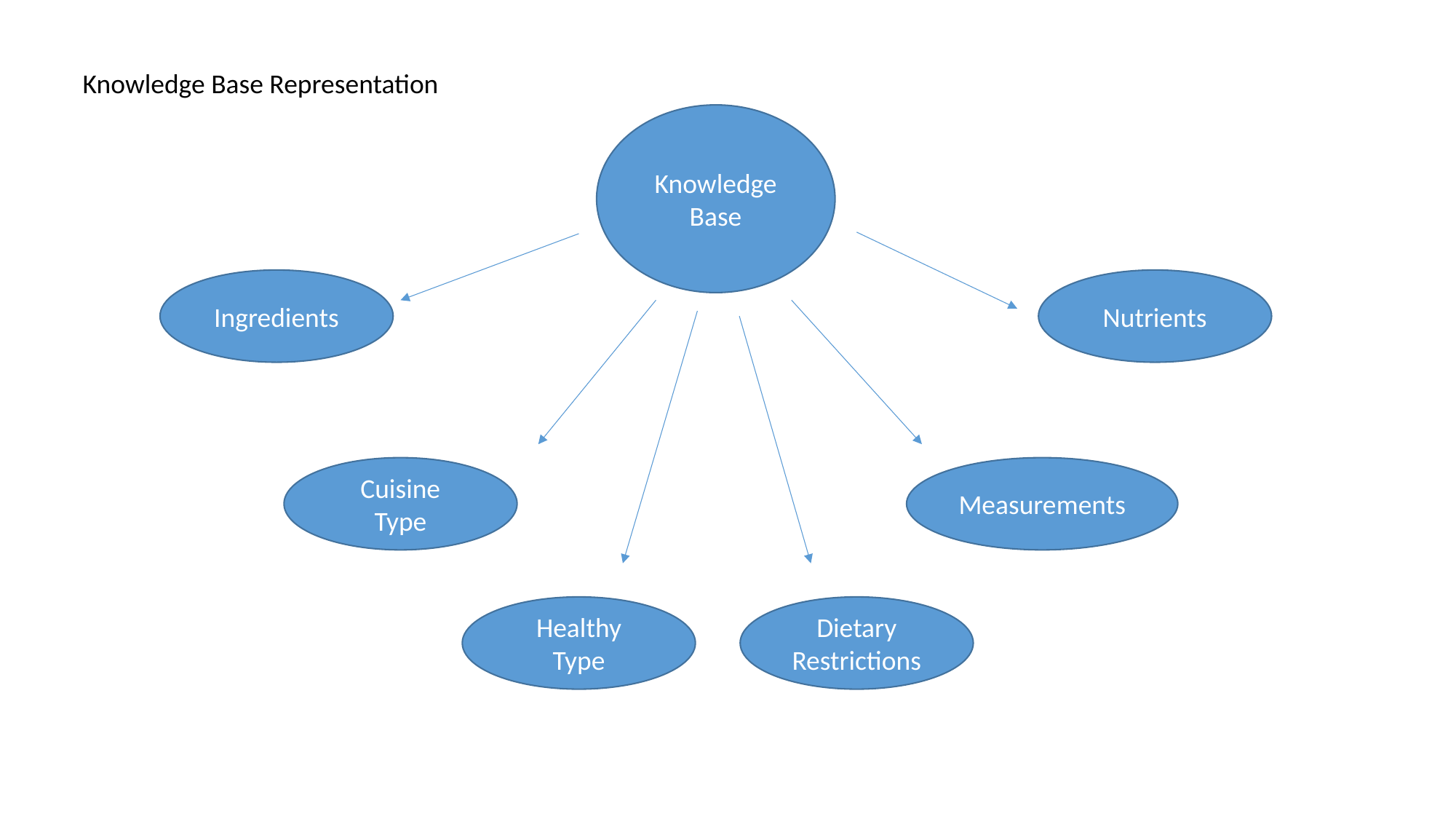

Knowledge Base Representation
Knowledge Base
Ingredients
Nutrients
Cuisine
Type
Measurements
Healthy Type
Dietary Restrictions